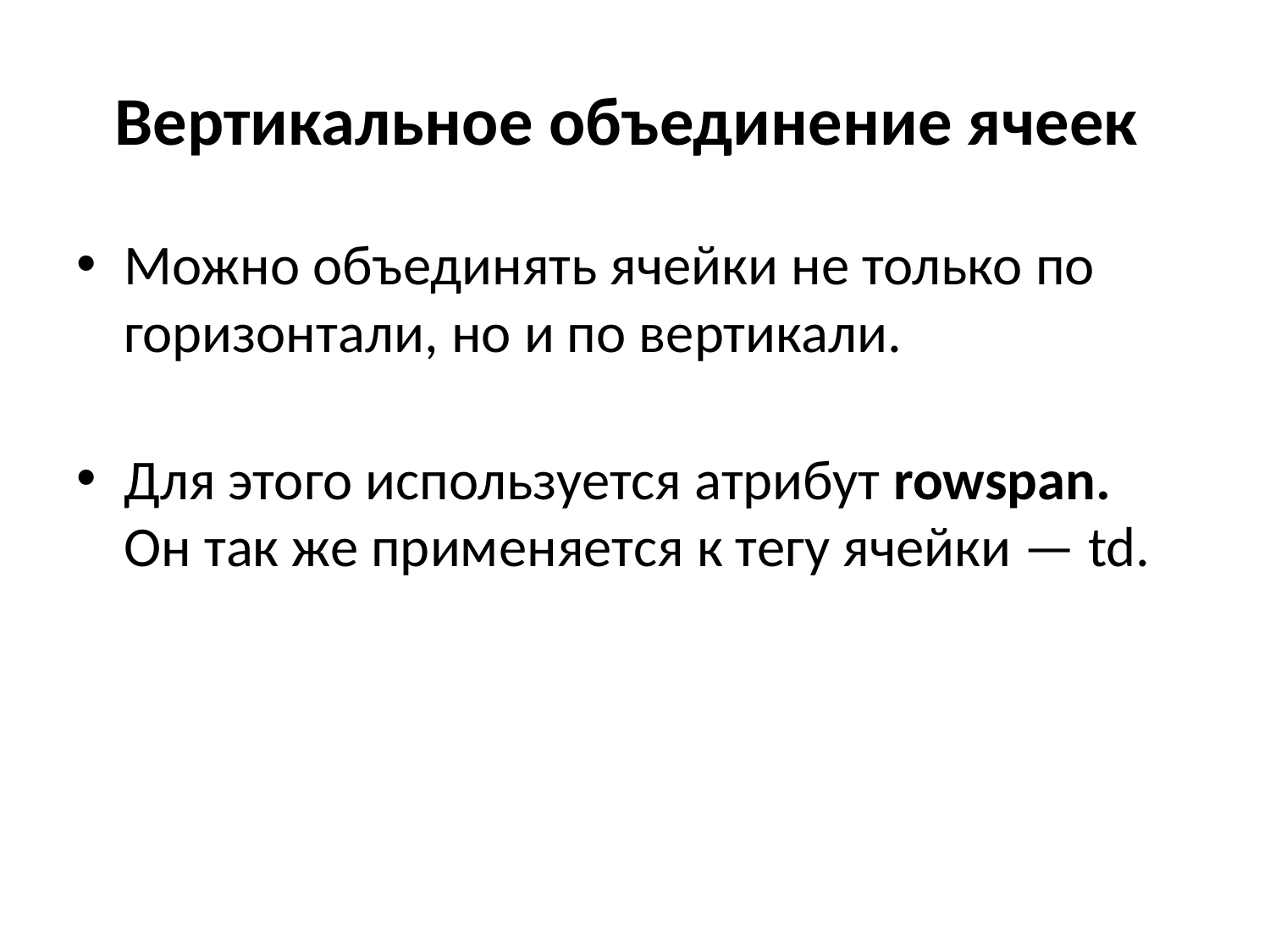

# Вертикальное объединение ячеек
Можно объединять ячейки не только по горизонтали, но и по вертикали.
Для этого используется атрибут rowspan.
Он так же применяется к тегу ячейки — td.